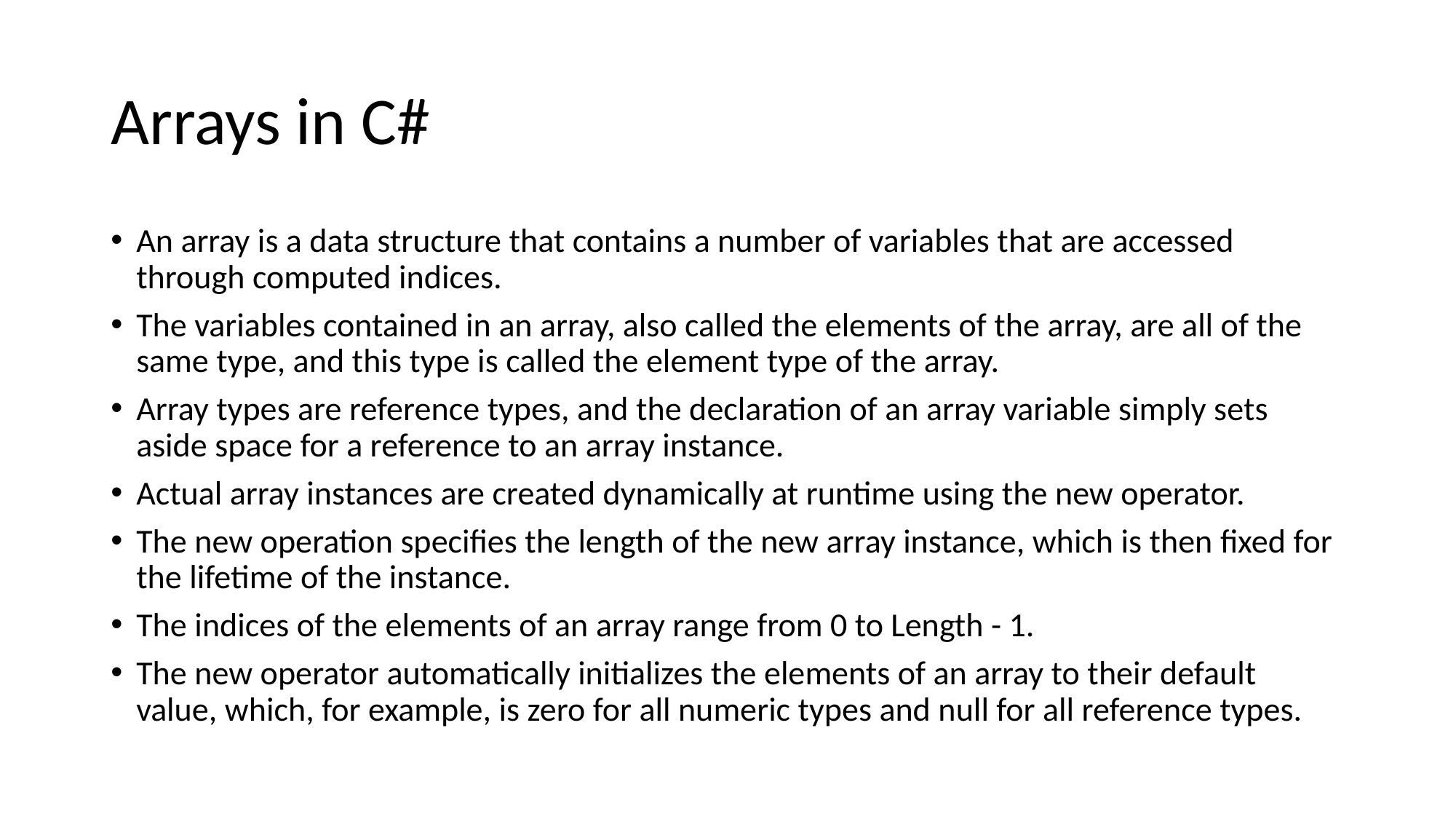

# Arrays in C#
An array is a data structure that contains a number of variables that are accessed through computed indices.
The variables contained in an array, also called the elements of the array, are all of the same type, and this type is called the element type of the array.
Array types are reference types, and the declaration of an array variable simply sets aside space for a reference to an array instance.
Actual array instances are created dynamically at runtime using the new operator.
The new operation specifies the length of the new array instance, which is then fixed for the lifetime of the instance.
The indices of the elements of an array range from 0 to Length - 1.
The new operator automatically initializes the elements of an array to their default value, which, for example, is zero for all numeric types and null for all reference types.